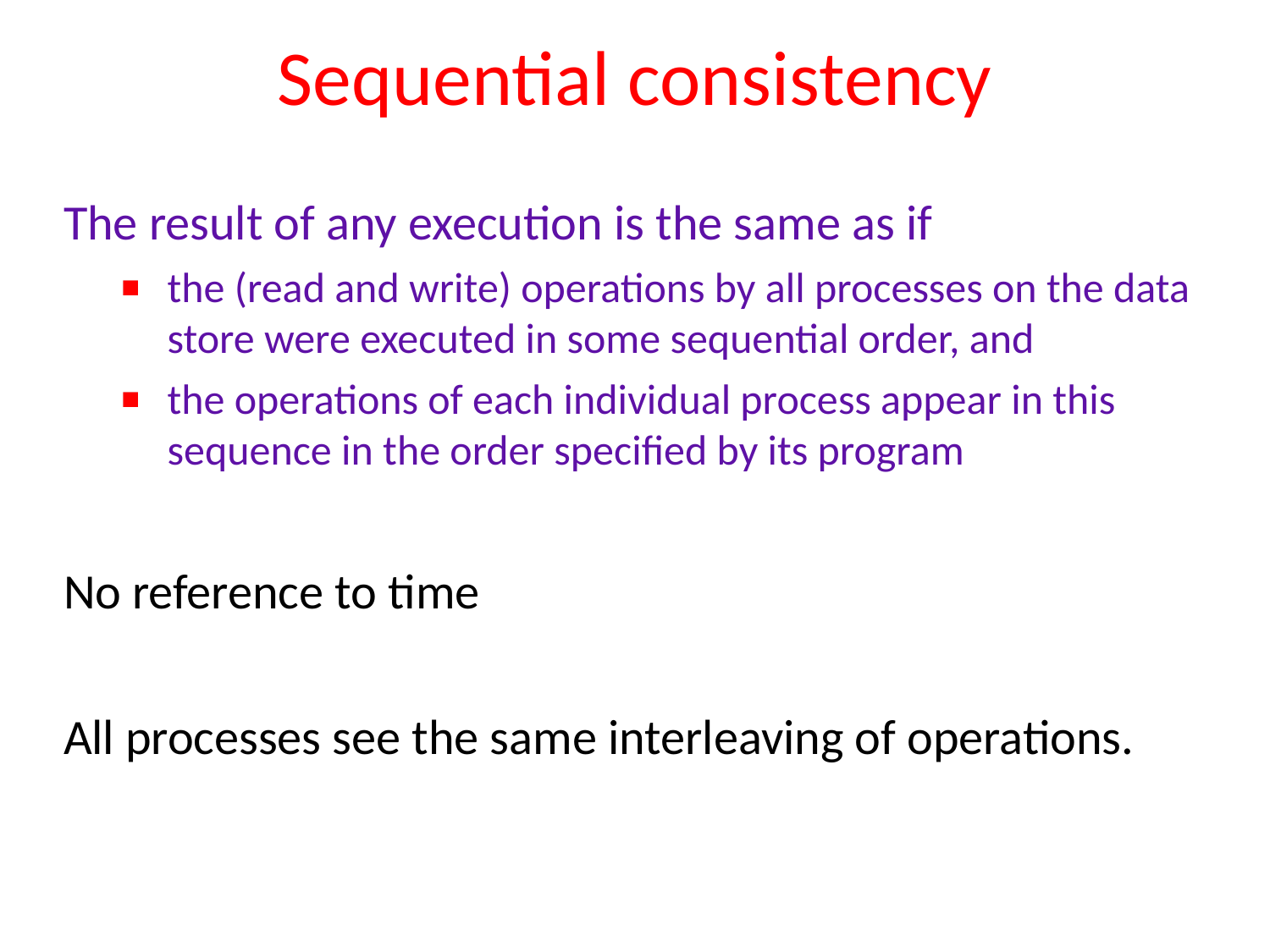

# Sequential consistency
The result of any execution is the same as if
the (read and write) operations by all processes on the data store were executed in some sequential order, and
the operations of each individual process appear in this sequence in the order specified by its program

No reference to time

All processes see the same interleaving of operations.